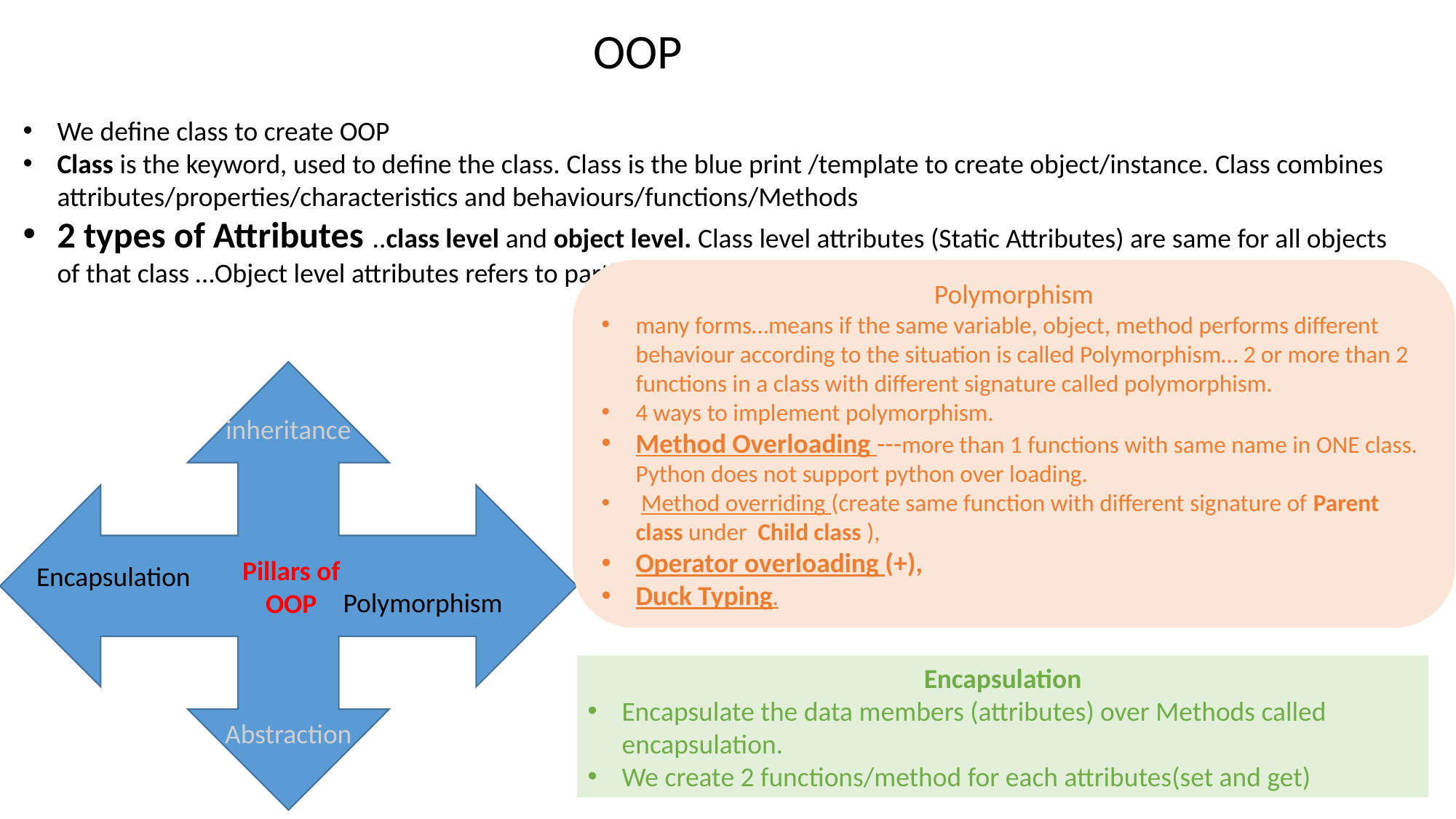

# OOP
We define class to create OOP
Class is the keyword, used to define the class. Class is the blue print /template to create object/instance. Class combines attributes/properties/characteristics and behaviours/functions/Methods
2 types of Attributes ..class level and object level. Class level attributes (Static Attributes) are same for all objects of that class …Object level attributes refers to particular object.
Polymorphism
many forms…means if the same variable, object, method performs different behaviour according to the situation is called Polymorphism… 2 or more than 2 functions in a class with different signature called polymorphism.
4 ways to implement polymorphism.
Method Overloading ---more than 1 functions with same name in ONE class. Python does not support python over loading.
 Method overriding (create same function with different signature of Parent class under  Child class ),
Operator overloading (+),
Duck Typing.

inheritance
Encapsulation
Pillars of OOP
Polymorphism
Abstraction
Encapsulation
Encapsulate the data members (attributes) over Methods called encapsulation.
We create 2 functions/method for each attributes(set and get)